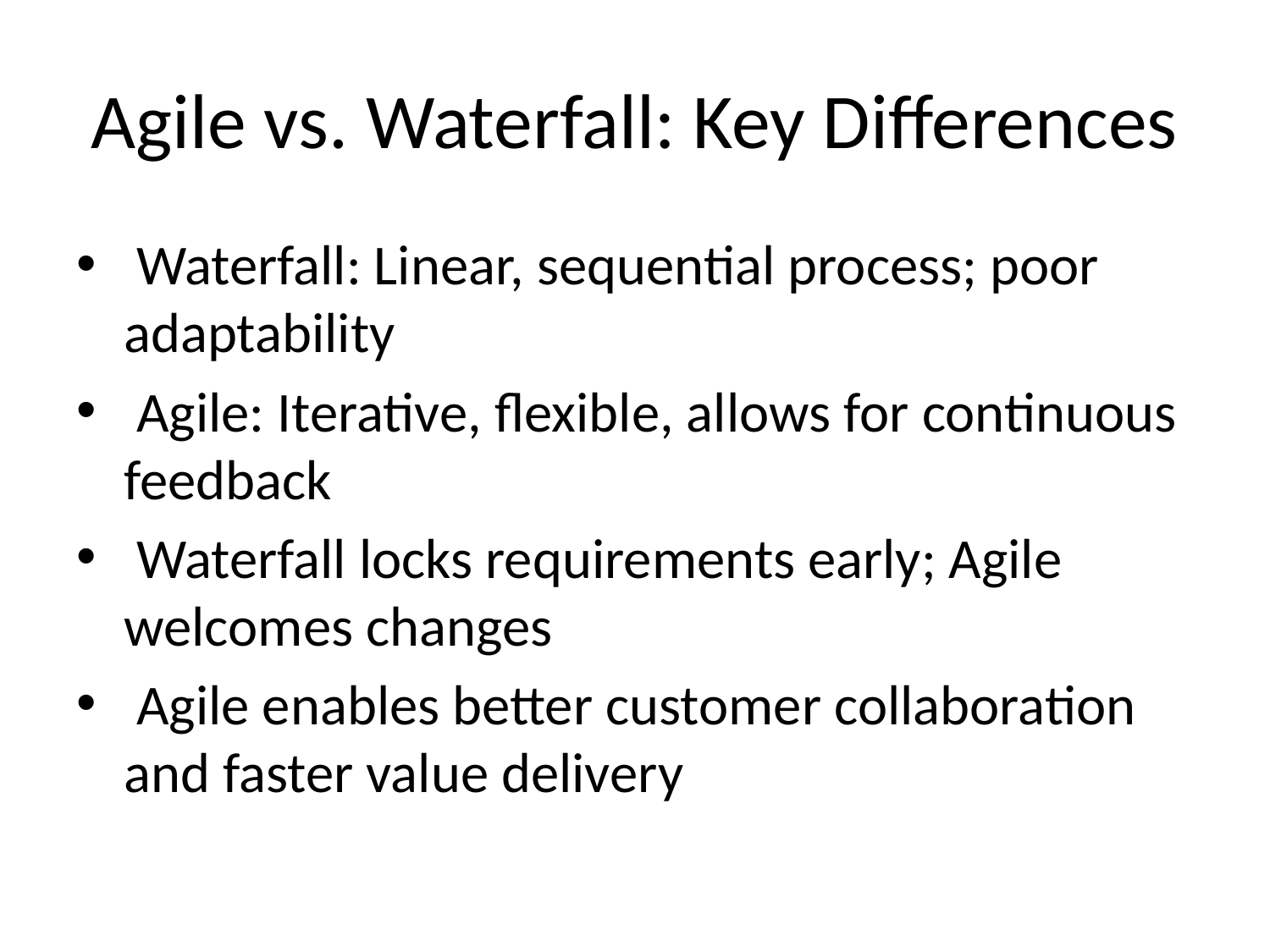

# Agile vs. Waterfall: Key Differences
 Waterfall: Linear, sequential process; poor adaptability
 Agile: Iterative, flexible, allows for continuous feedback
 Waterfall locks requirements early; Agile welcomes changes
 Agile enables better customer collaboration and faster value delivery